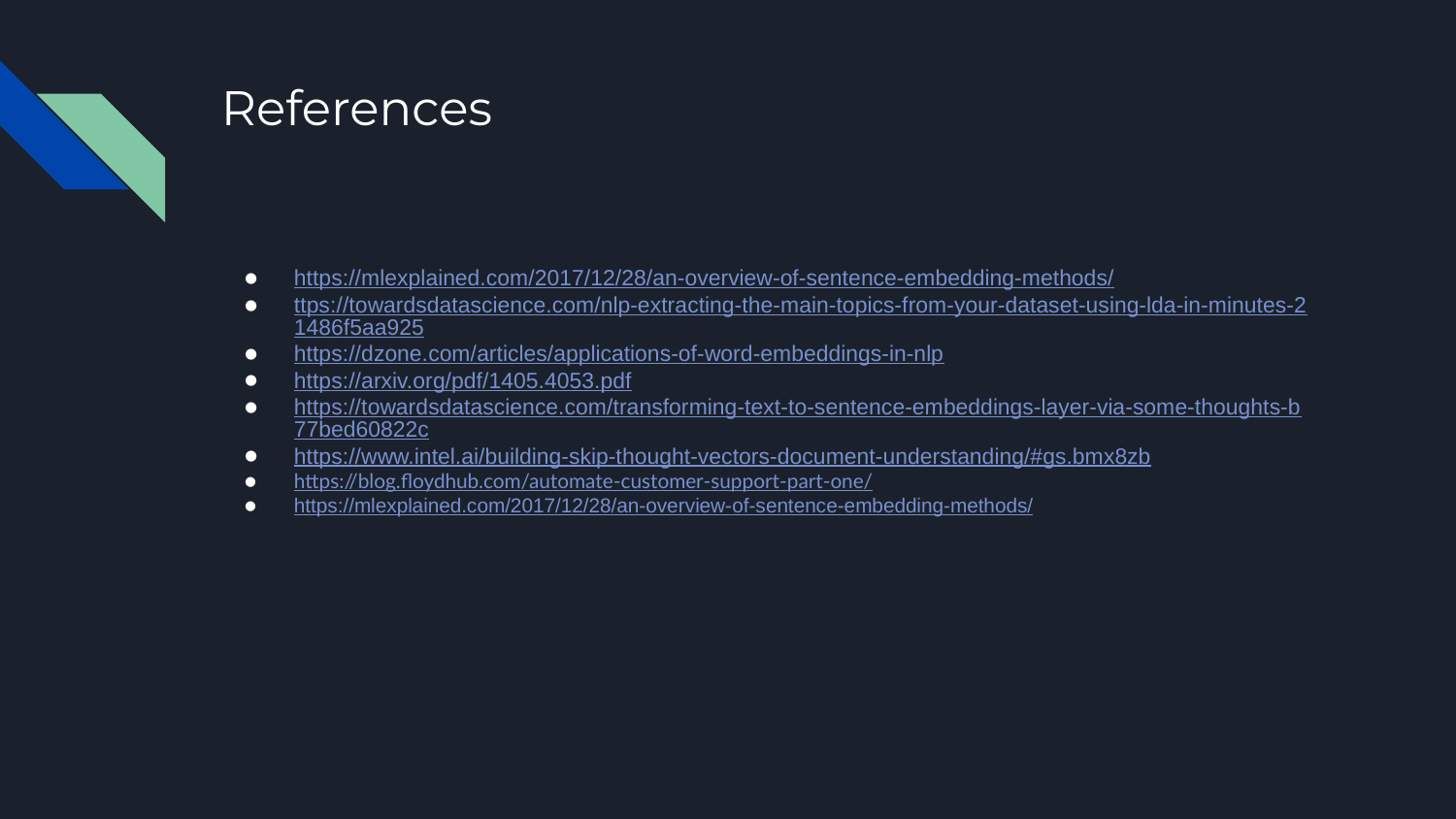

# References
https://mlexplained.com/2017/12/28/an-overview-of-sentence-embedding-methods/
ttps://towardsdatascience.com/nlp-extracting-the-main-topics-from-your-dataset-using-lda-in-minutes-21486f5aa925
https://dzone.com/articles/applications-of-word-embeddings-in-nlp
https://arxiv.org/pdf/1405.4053.pdf
https://towardsdatascience.com/transforming-text-to-sentence-embeddings-layer-via-some-thoughts-b77bed60822c
https://www.intel.ai/building-skip-thought-vectors-document-understanding/#gs.bmx8zb
https://blog.floydhub.com/automate-customer-support-part-one/
https://mlexplained.com/2017/12/28/an-overview-of-sentence-embedding-methods/